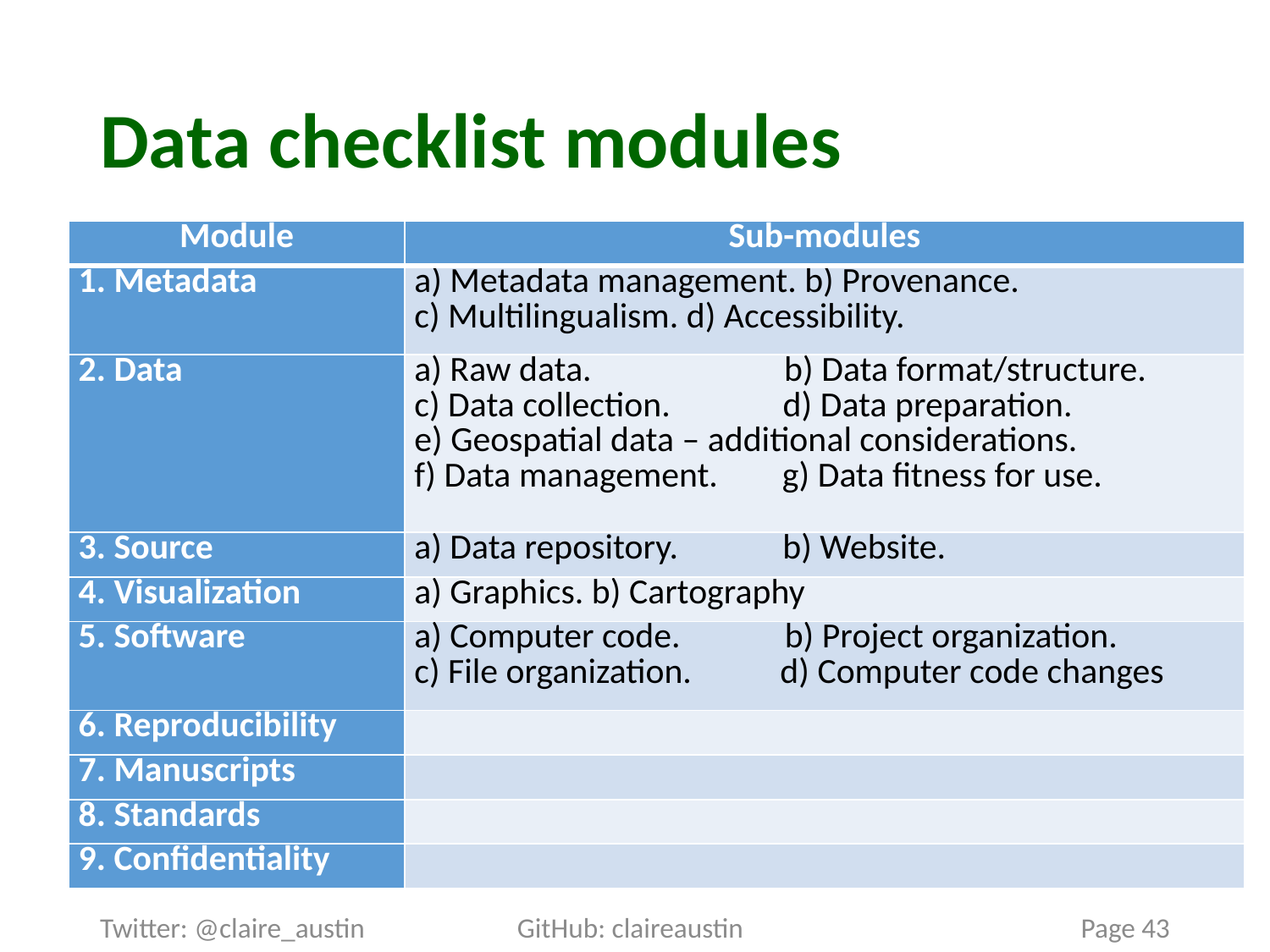

# Data checklist modules
| Module | Sub-modules |
| --- | --- |
| 1. Metadata | a) Metadata management. b) Provenance. c) Multilingualism. d) Accessibility. |
| 2. Data | a) Raw data. b) Data format/structure. c) Data collection. d) Data preparation. e) Geospatial data – additional considerations. f) Data management. g) Data fitness for use. |
| 3. Source | a) Data repository. b) Website. |
| 4. Visualization | a) Graphics. b) Cartography |
| 5. Software | a) Computer code. b) Project organization. c) File organization. d) Computer code changes |
| 6. Reproducibility |  |
| 7. Manuscripts |  |
| 8. Standards |  |
| 9. Confidentiality |  |
Twitter: @claire_austin
Page 43